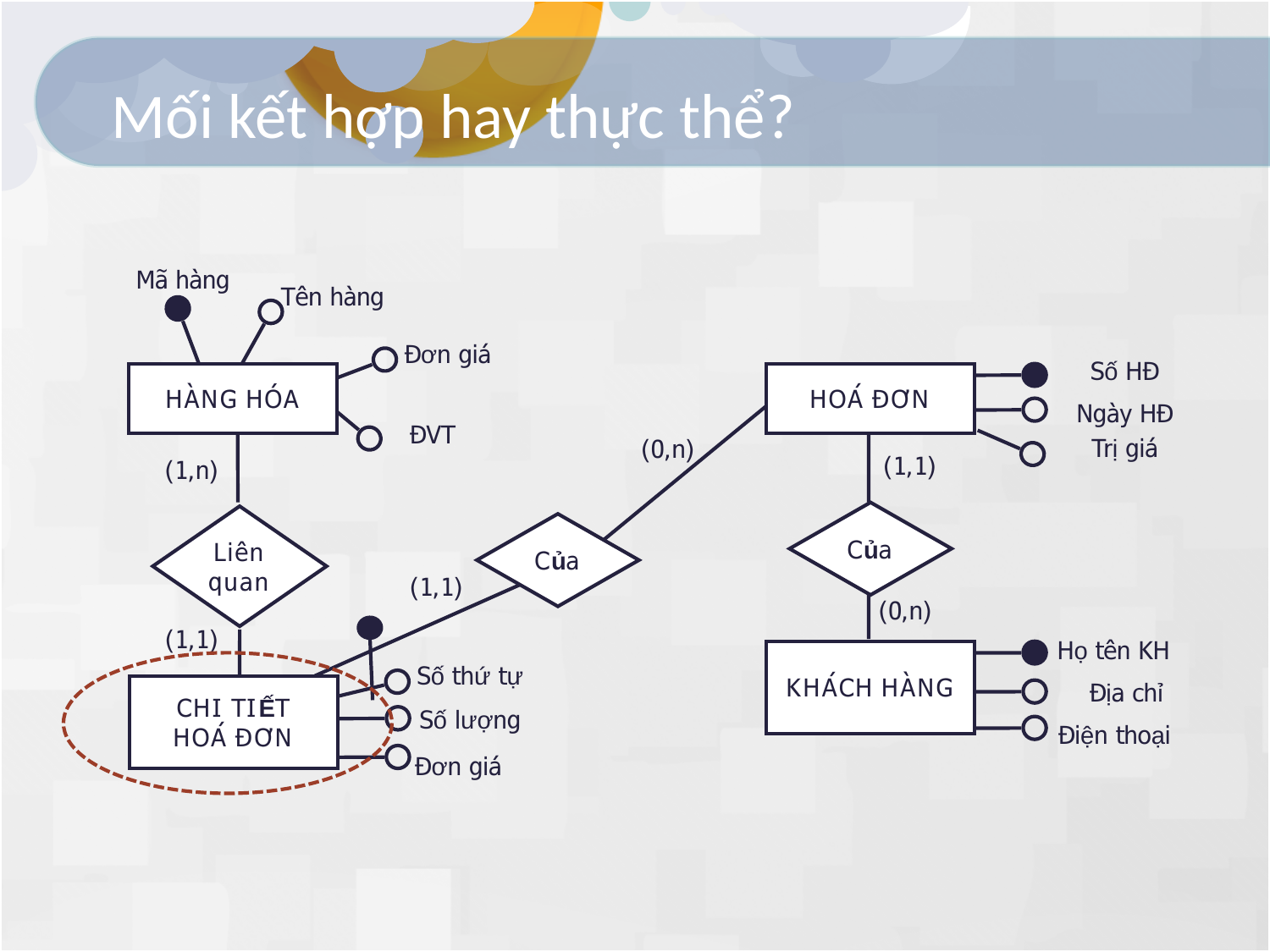

# Mối kết hợp hay thực thể?

Mã hàng
Tên hàng

Đơn giá
Số HĐ

HÀNG HÓA
HOÁ ĐƠN

Ngày HĐ

ĐVT

Trị giá
(0,n)
(1,1)
(1,n)
Của
Liên quan
Của
(1,1)

(0,n)
(1,1)

Họ tên KH
KHÁCH HÀNG

Số thứ tự
CHI TIẾT
HOÁ ĐƠN

Địa chỉ

Số lượng

Điện thoại

Đơn giá